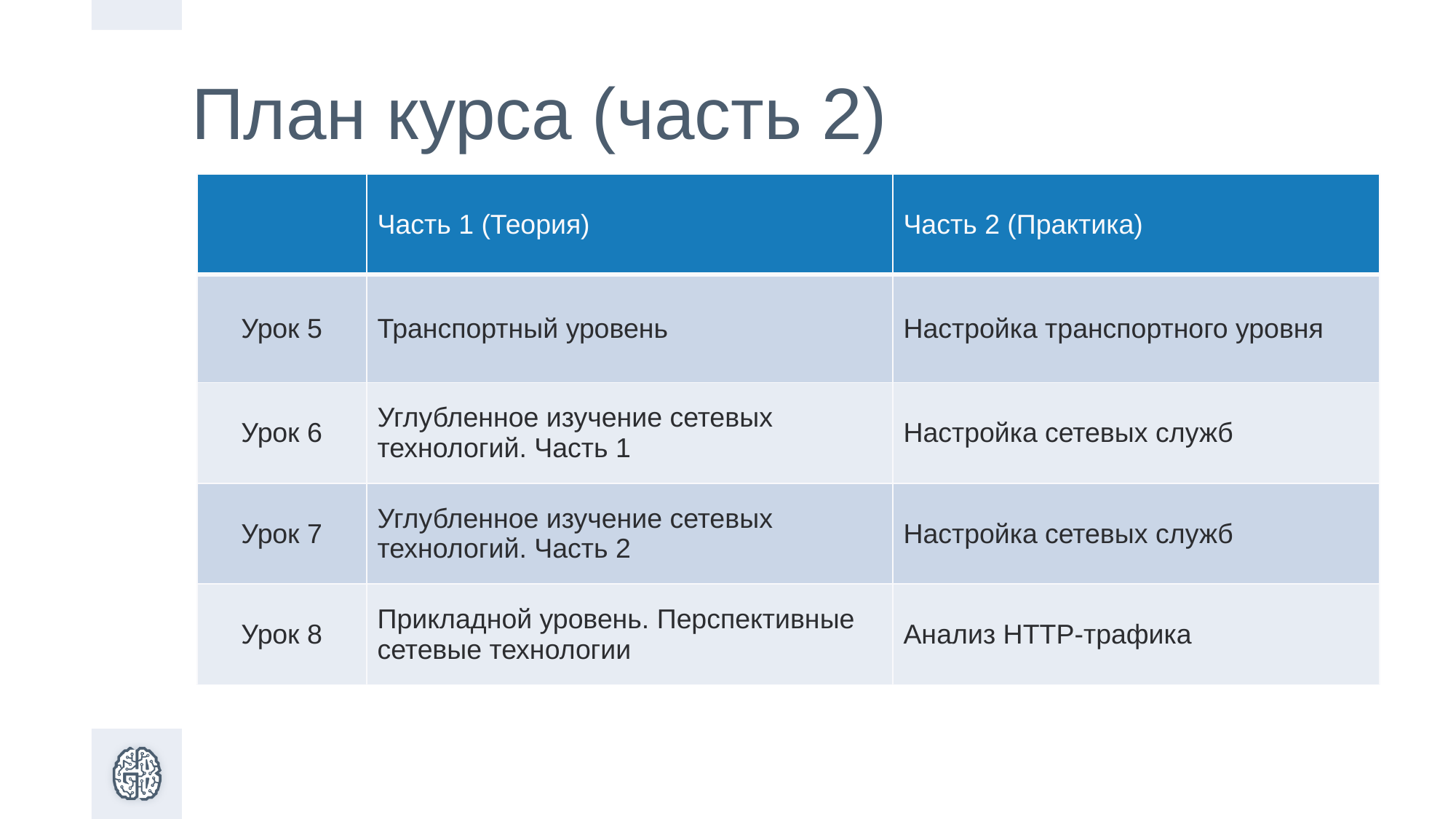

# План курса (часть 2)
|  | Часть 1 (Теория) | Часть 2 (Практика) |
| --- | --- | --- |
| Урок 5 | Транспортный уровень | Настройка транспортного уровня |
| Урок 6 | Углубленное изучение сетевых технологий. Часть 1 | Настройка сетевых служб |
| Урок 7 | Углубленное изучение сетевых технологий. Часть 2 | Настройка сетевых служб |
| Урок 8 | Прикладной уровень. Перспективные сетевые технологии | Анализ HTTP-трафика |